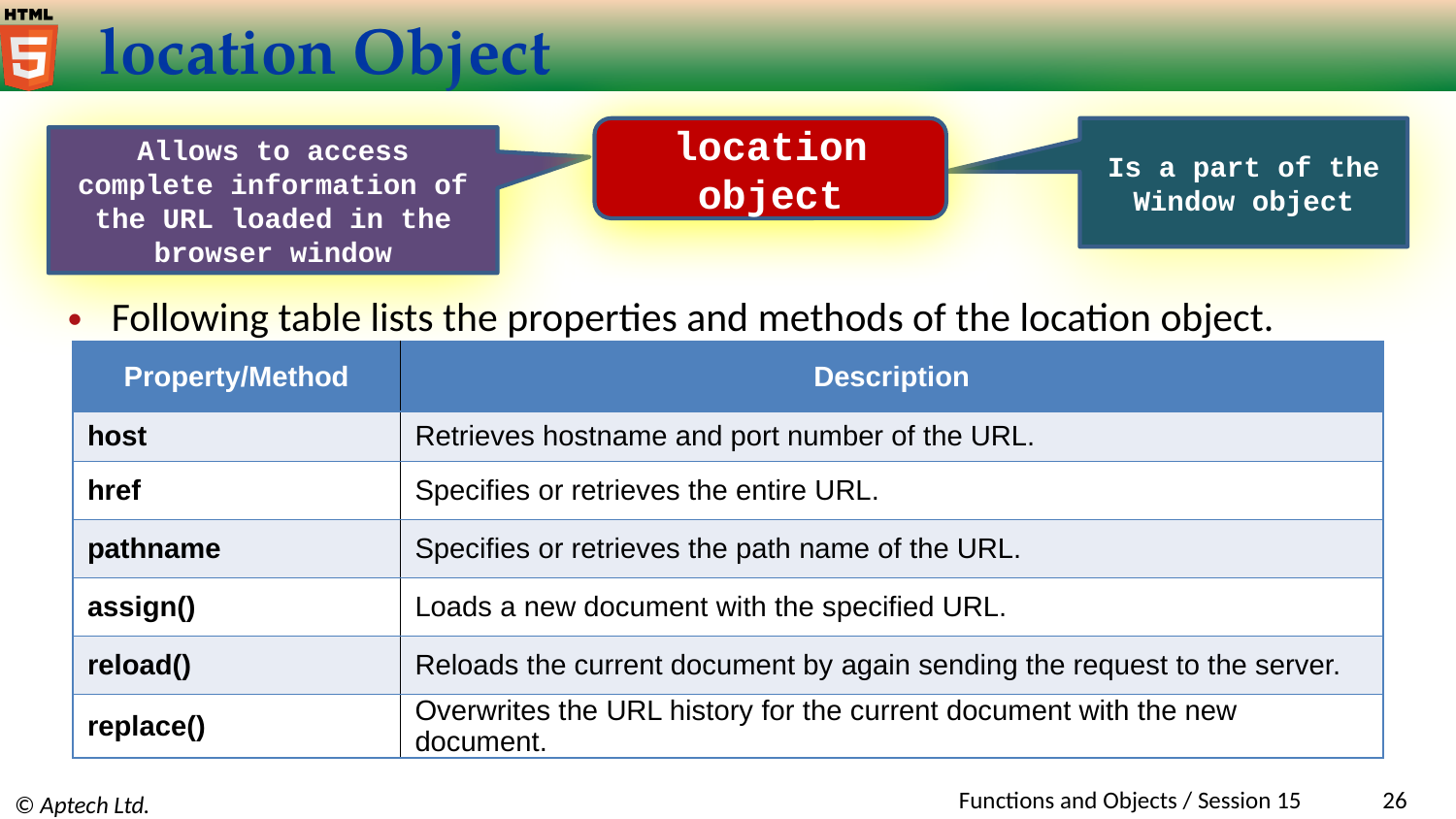

# location Object
location object
Is a part of the Window object
Allows to access complete information of the URL loaded in the browser window
Following table lists the properties and methods of the location object.
| Property/Method | Description |
| --- | --- |
| host | Retrieves hostname and port number of the URL. |
| href | Specifies or retrieves the entire URL. |
| pathname | Specifies or retrieves the path name of the URL. |
| assign() | Loads a new document with the specified URL. |
| reload() | Reloads the current document by again sending the request to the server. |
| replace() | Overwrites the URL history for the current document with the new document. |
Functions and Objects / Session 15
26